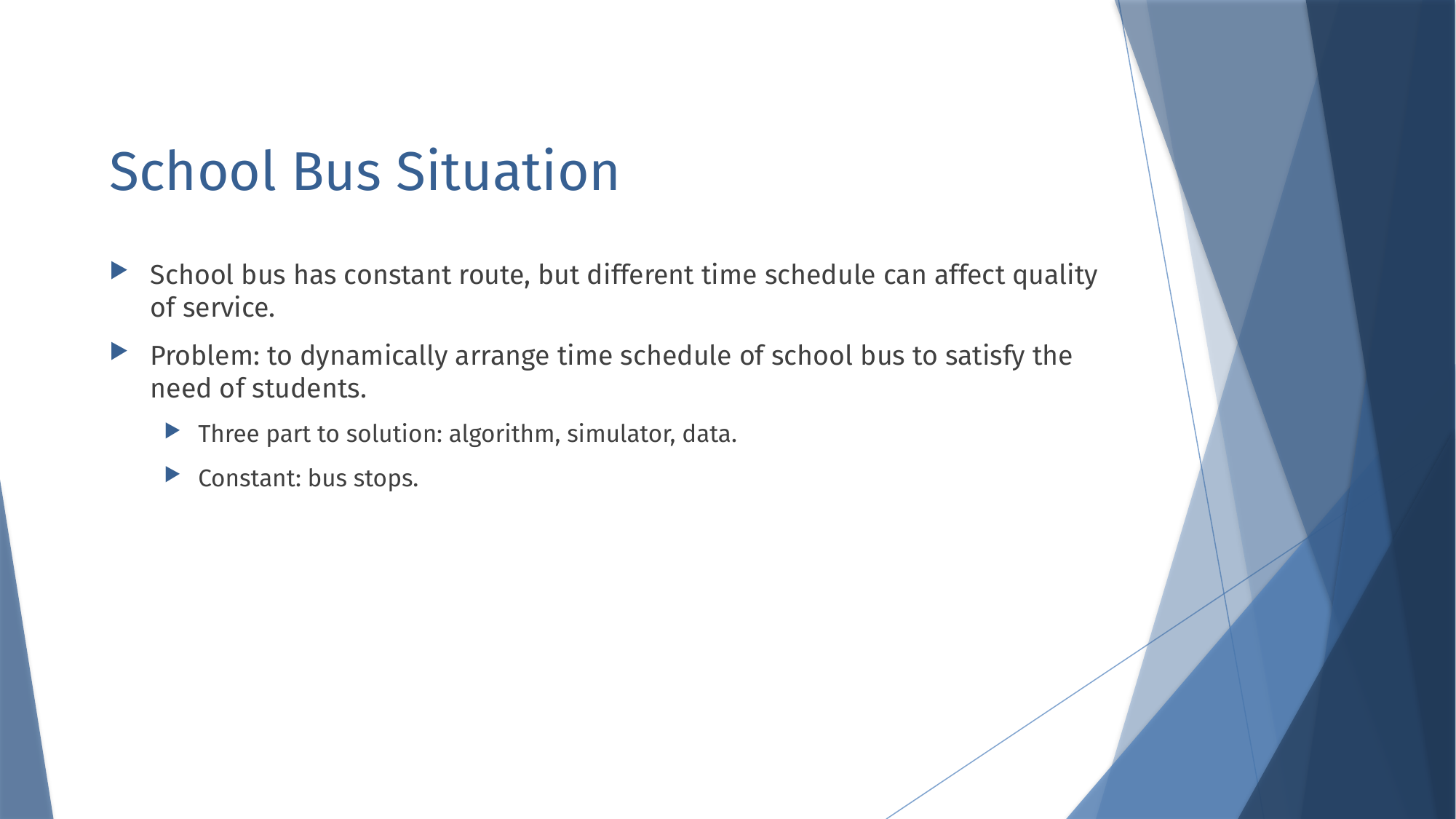

# School Bus Situation
School bus has constant route, but different time schedule can affect quality of service.
Problem: to dynamically arrange time schedule of school bus to satisfy the need of students.
Three part to solution: algorithm, simulator, data.
Constant: bus stops.